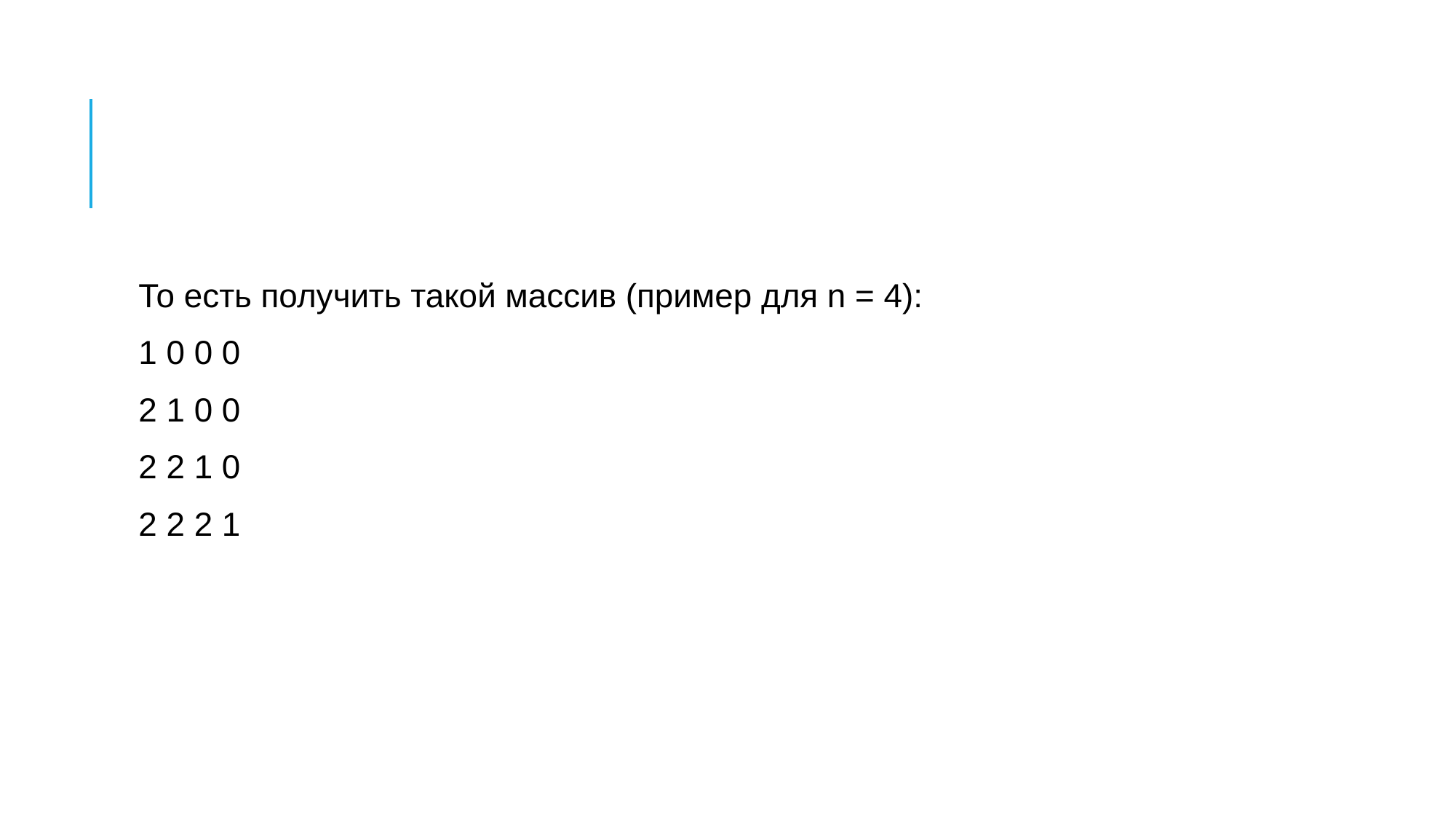

#
То есть получить такой массив (пример для n = 4):
1 0 0 0
2 1 0 0
2 2 1 0
2 2 2 1